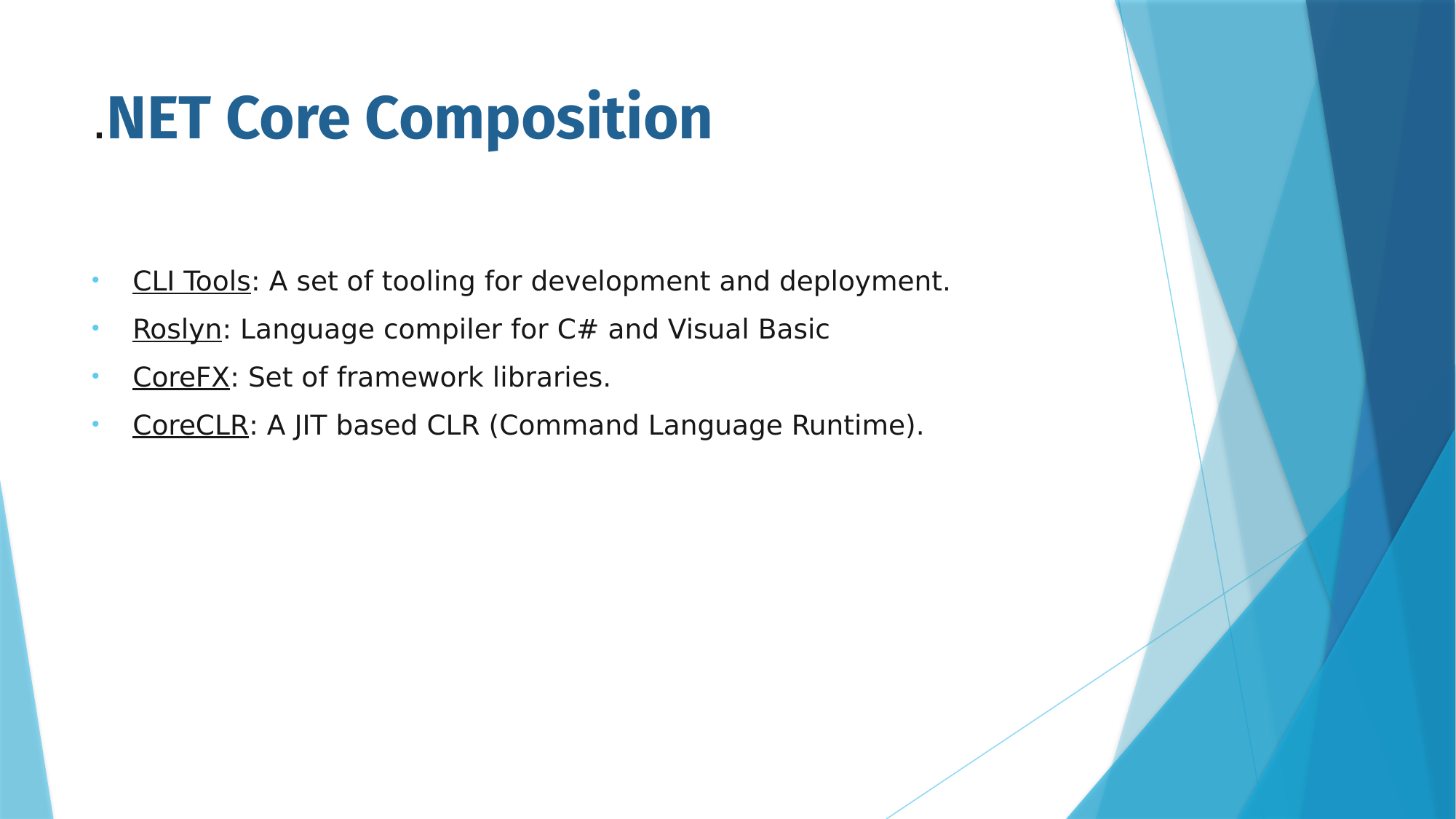

# .NET Core Composition
CLI Tools: A set of tooling for development and deployment.
Roslyn: Language compiler for C# and Visual Basic
CoreFX: Set of framework libraries.
CoreCLR: A JIT based CLR (Command Language Runtime).